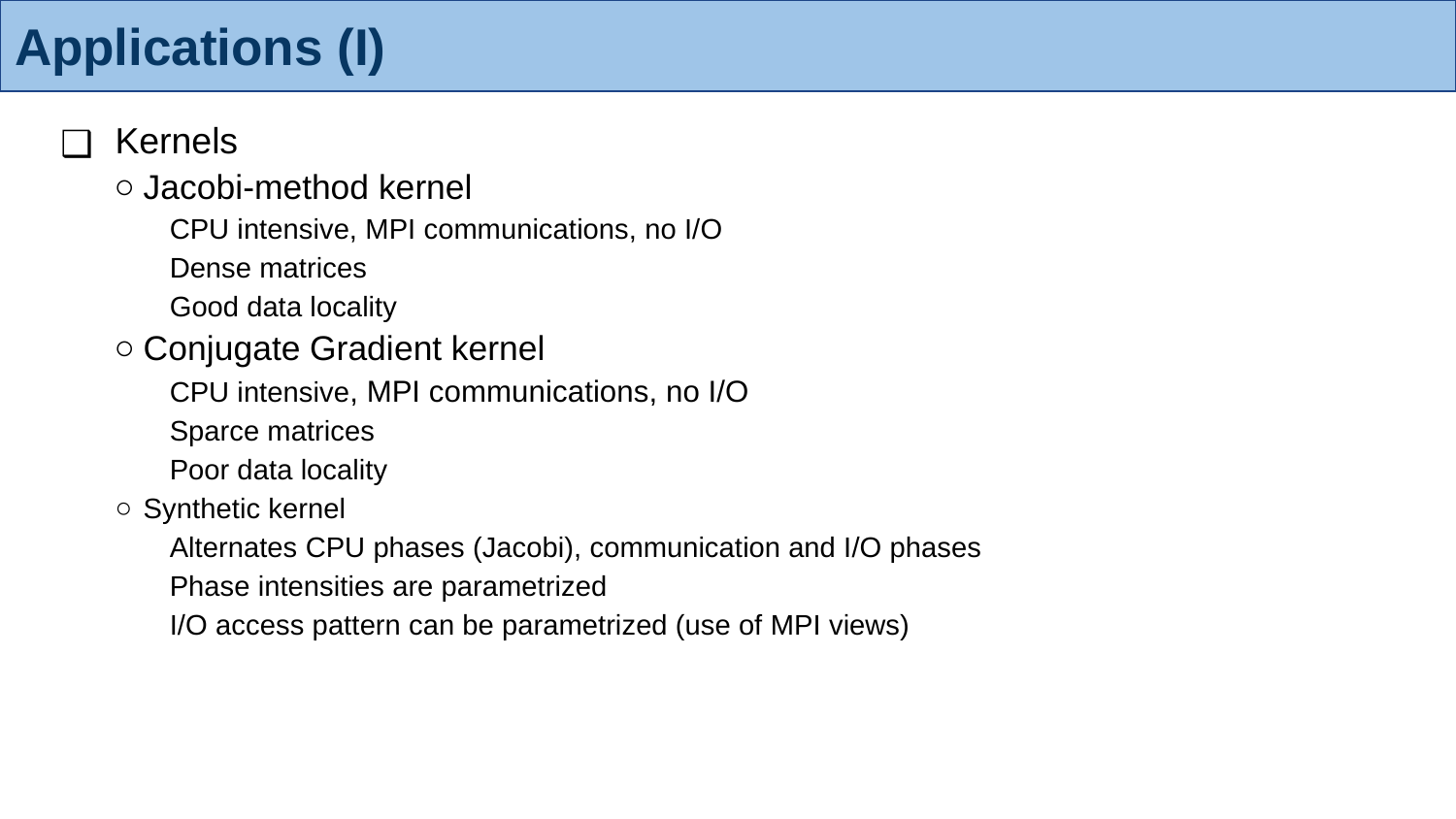

# Applications (I)
Kernels
Jacobi-method kernel
CPU intensive, MPI communications, no I/O
Dense matrices
Good data locality
Conjugate Gradient kernel
CPU intensive, MPI communications, no I/O
Sparce matrices
Poor data locality
Synthetic kernel
Alternates CPU phases (Jacobi), communication and I/O phases
Phase intensities are parametrized
I/O access pattern can be parametrized (use of MPI views)